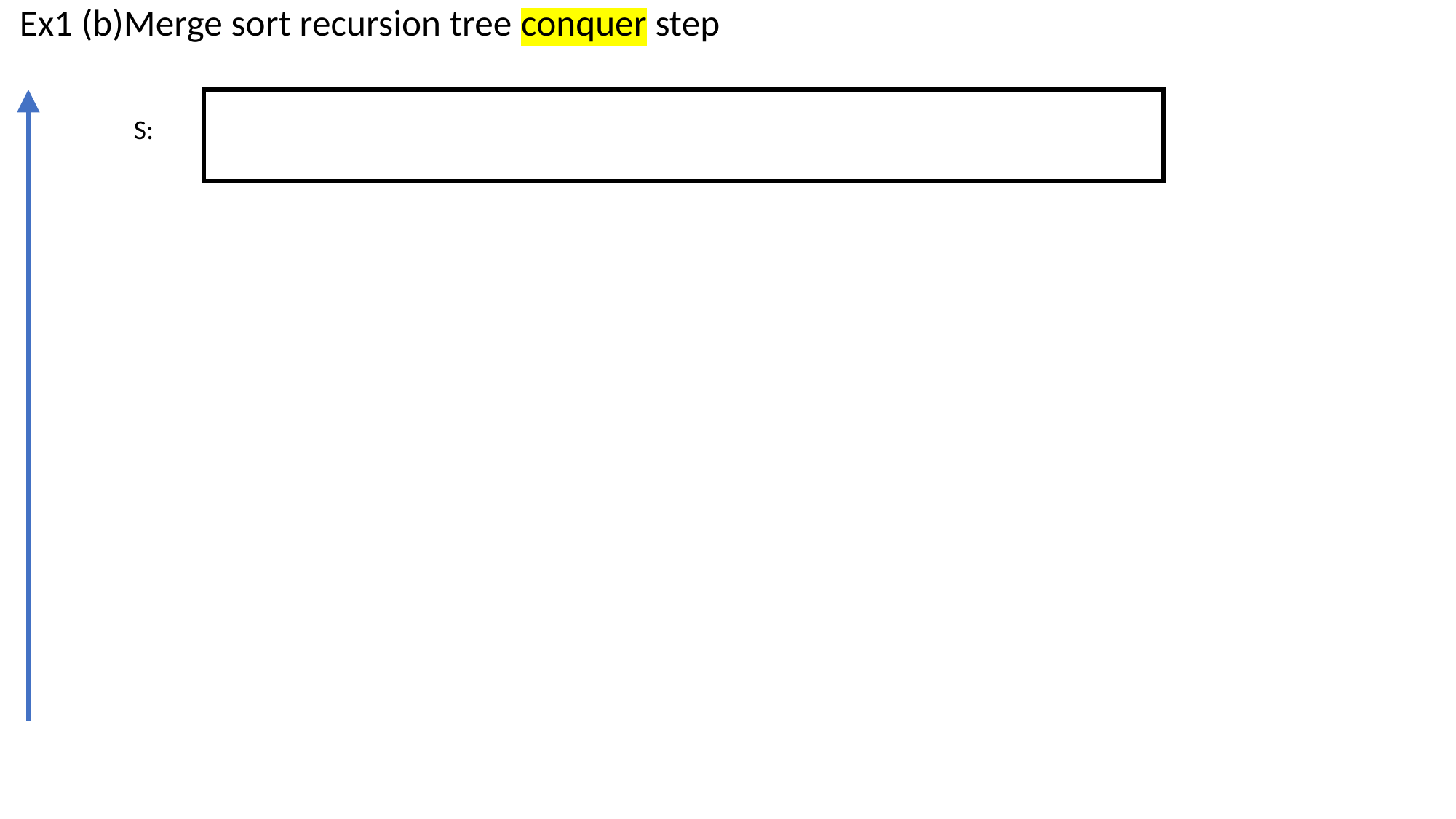

# Ex1 (b)Merge sort recursion tree conquer step

S: